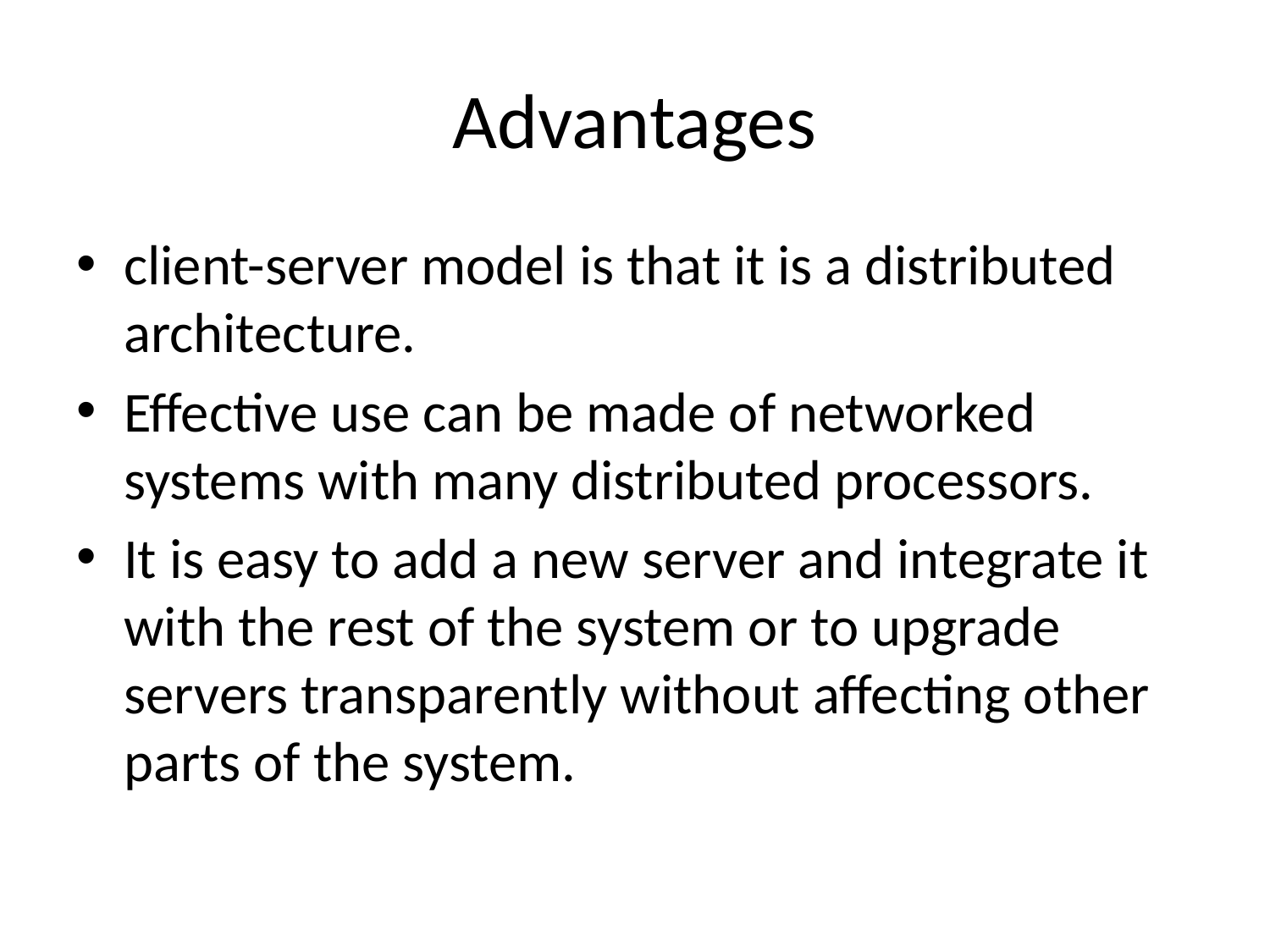

# Advantages
client-server model is that it is a distributed architecture.
Effective use can be made of networked systems with many distributed processors.
It is easy to add a new server and integrate it with the rest of the system or to upgrade servers transparently without affecting other parts of the system.